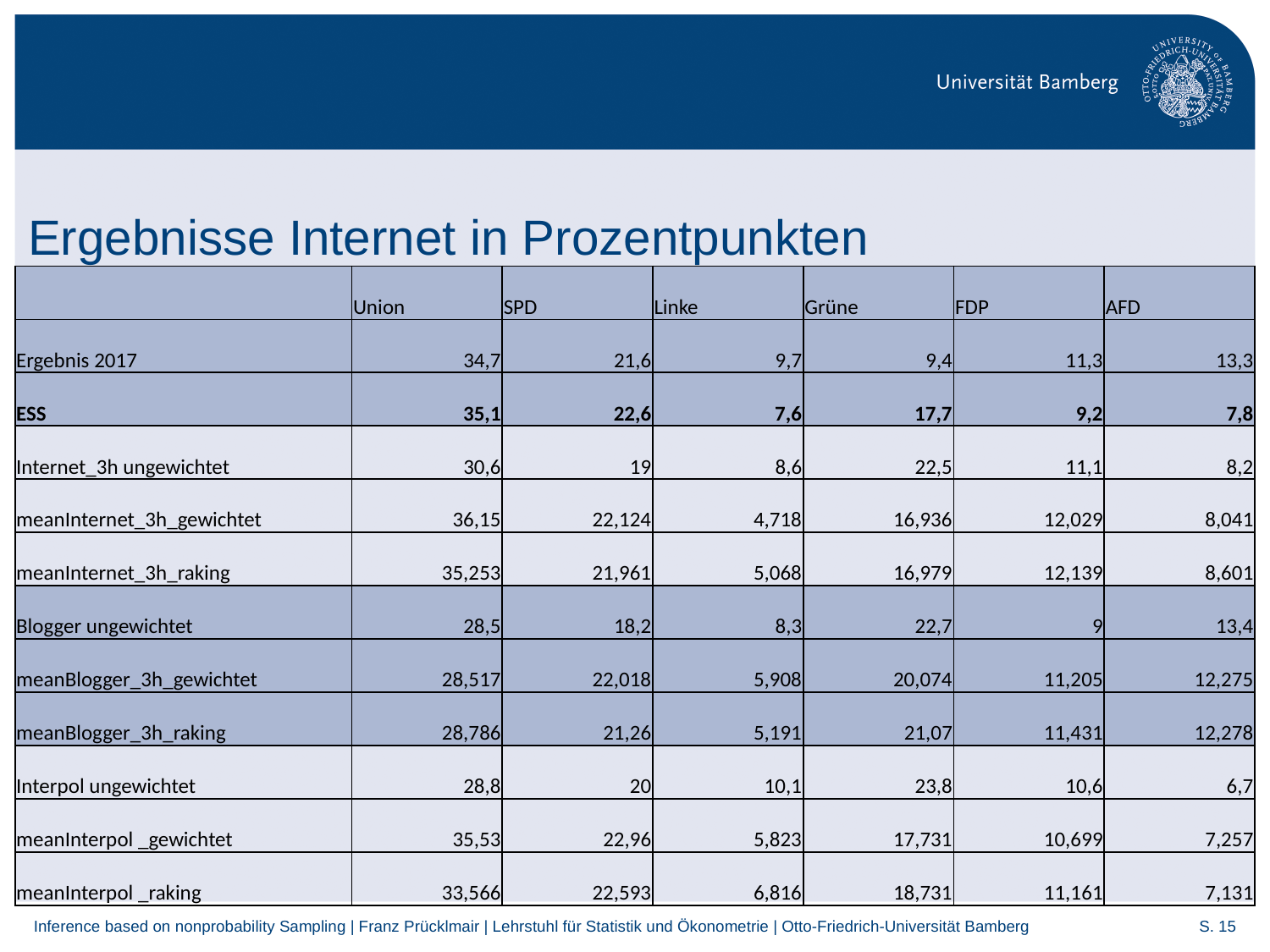

# Ergebnisse Internet in Prozentpunkten
|  | Union | SPD | Linke | Grüne | FDP | AFD |
| --- | --- | --- | --- | --- | --- | --- |
| Ergebnis 2017 | 34,7 | 21,6 | 9,7 | 9,4 | 11,3 | 13,3 |
| ESS | 35,1 | 22,6 | 7,6 | 17,7 | 9,2 | 7,8 |
| Internet\_3h ungewichtet | 30,6 | 19 | 8,6 | 22,5 | 11,1 | 8,2 |
| meanInternet\_3h\_gewichtet | 36,15 | 22,124 | 4,718 | 16,936 | 12,029 | 8,041 |
| meanInternet\_3h\_raking | 35,253 | 21,961 | 5,068 | 16,979 | 12,139 | 8,601 |
| Blogger ungewichtet | 28,5 | 18,2 | 8,3 | 22,7 | 9 | 13,4 |
| meanBlogger\_3h\_gewichtet | 28,517 | 22,018 | 5,908 | 20,074 | 11,205 | 12,275 |
| meanBlogger\_3h\_raking | 28,786 | 21,26 | 5,191 | 21,07 | 11,431 | 12,278 |
| Interpol ungewichtet | 28,8 | 20 | 10,1 | 23,8 | 10,6 | 6,7 |
| meanInterpol \_gewichtet | 35,53 | 22,96 | 5,823 | 17,731 | 10,699 | 7,257 |
| meanInterpol \_raking | 33,566 | 22,593 | 6,816 | 18,731 | 11,161 | 7,131 |